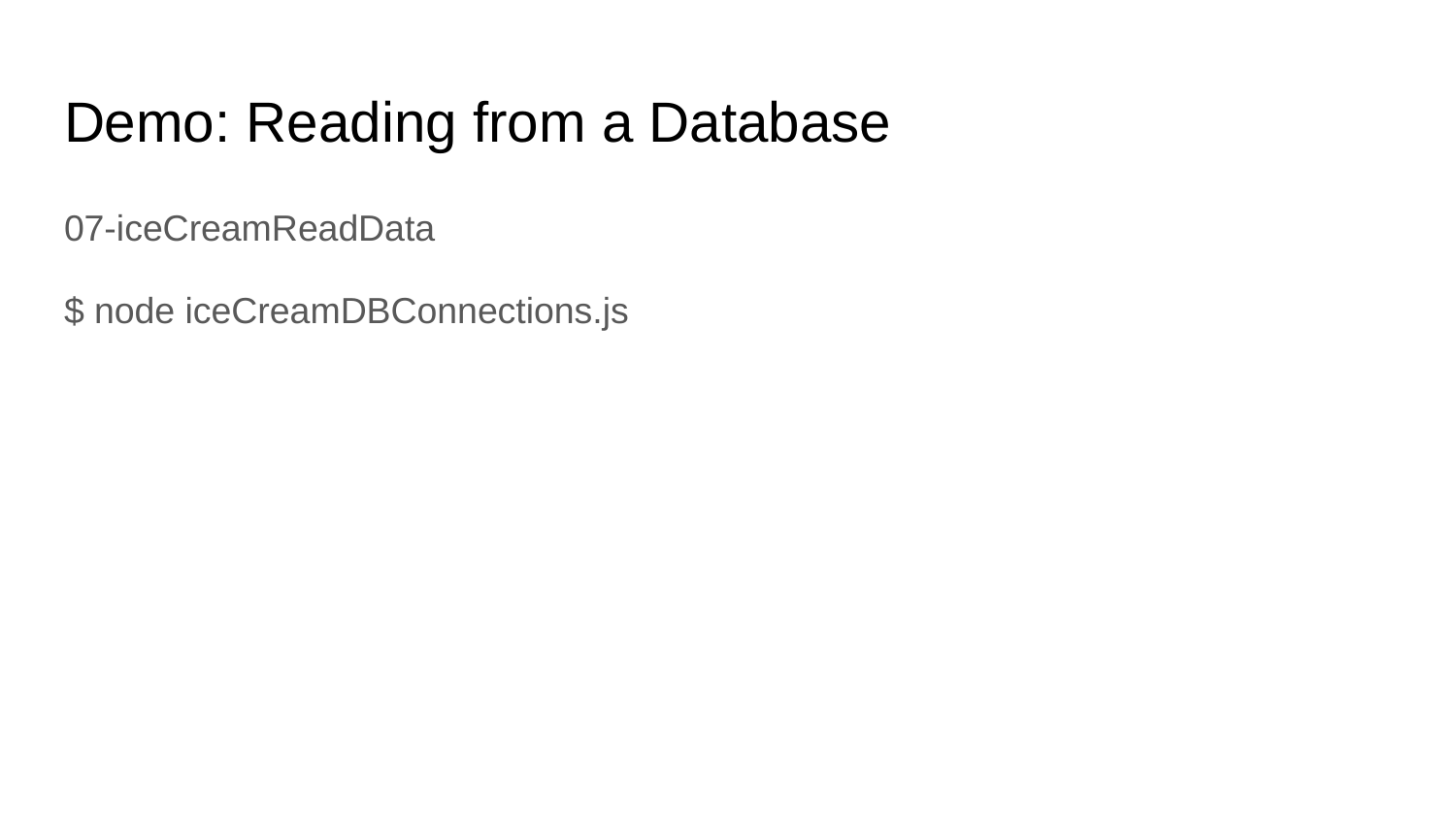

# Demo: Reading from a Database
07-iceCreamReadData
$ node iceCreamDBConnections.js